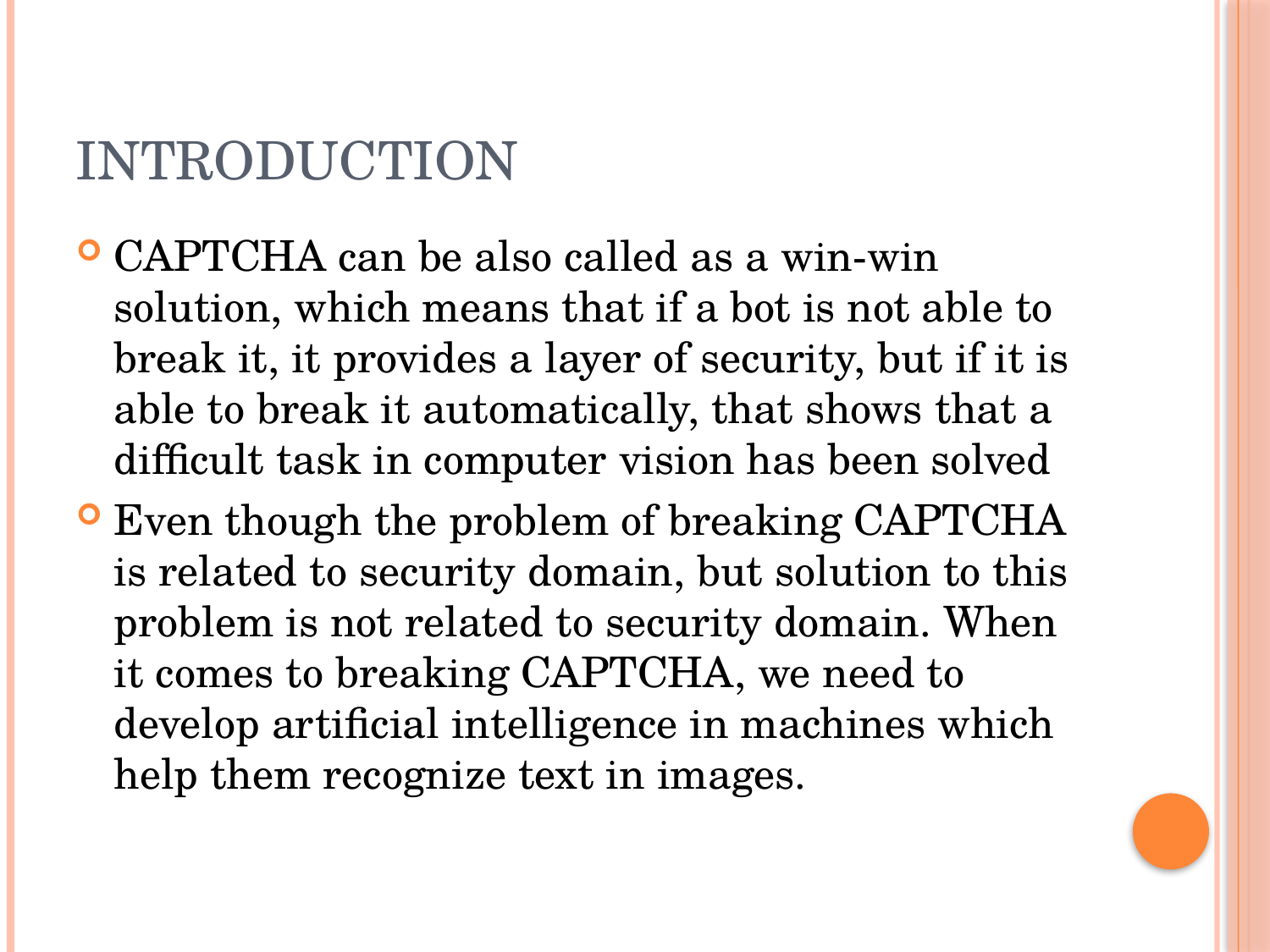

# Introduction
CAPTCHA can be also called as a win-win solution, which means that if a bot is not able to break it, it provides a layer of security, but if it is able to break it automatically, that shows that a difficult task in computer vision has been solved
Even though the problem of breaking CAPTCHA is related to security domain, but solution to this problem is not related to security domain. When it comes to breaking CAPTCHA, we need to develop artificial intelligence in machines which help them recognize text in images.